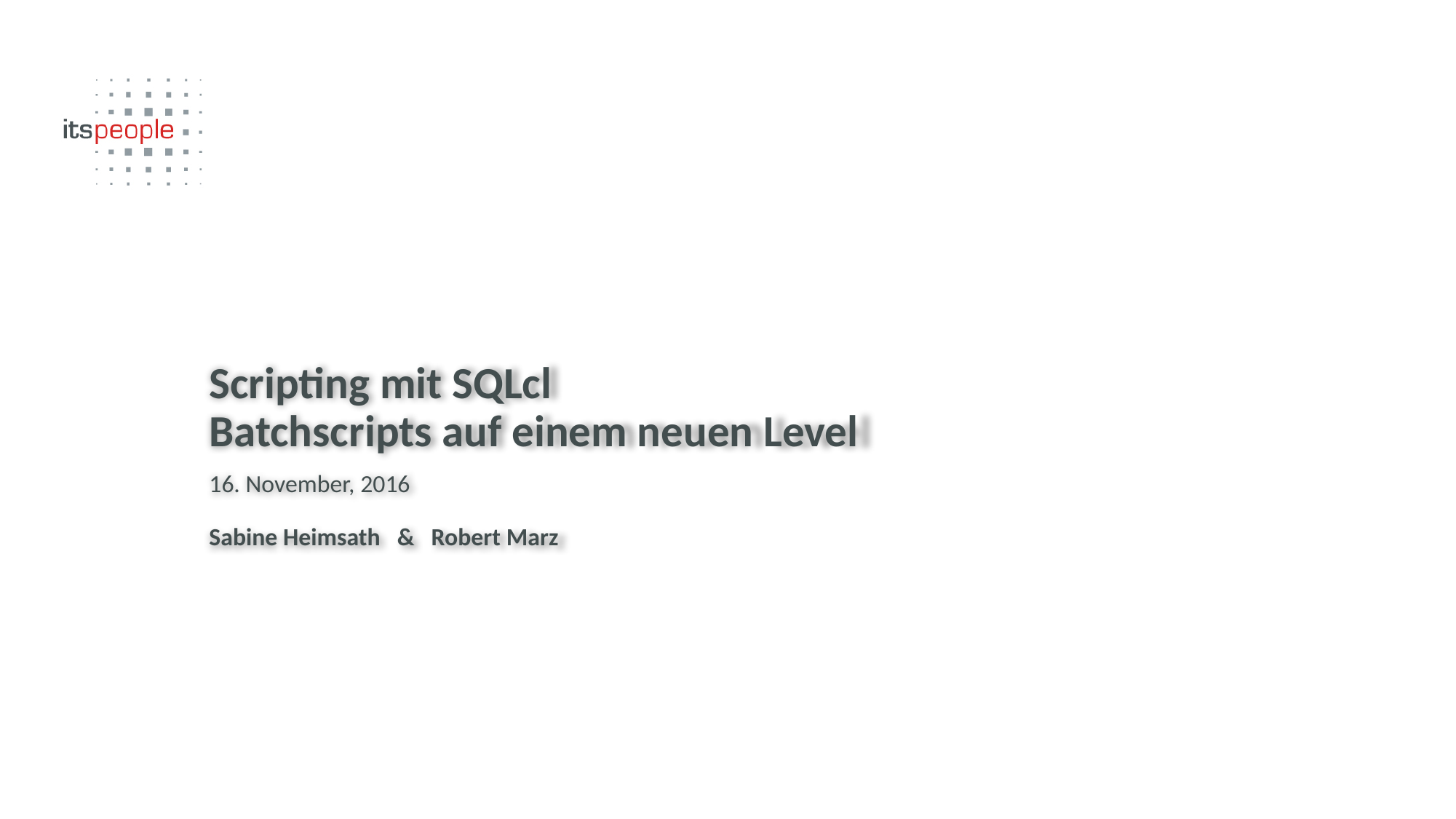

Scripting mit SQLcl
Batchscripts auf einem neuen Level
16. November, 2016
Sabine Heimsath   &   Robert Marz